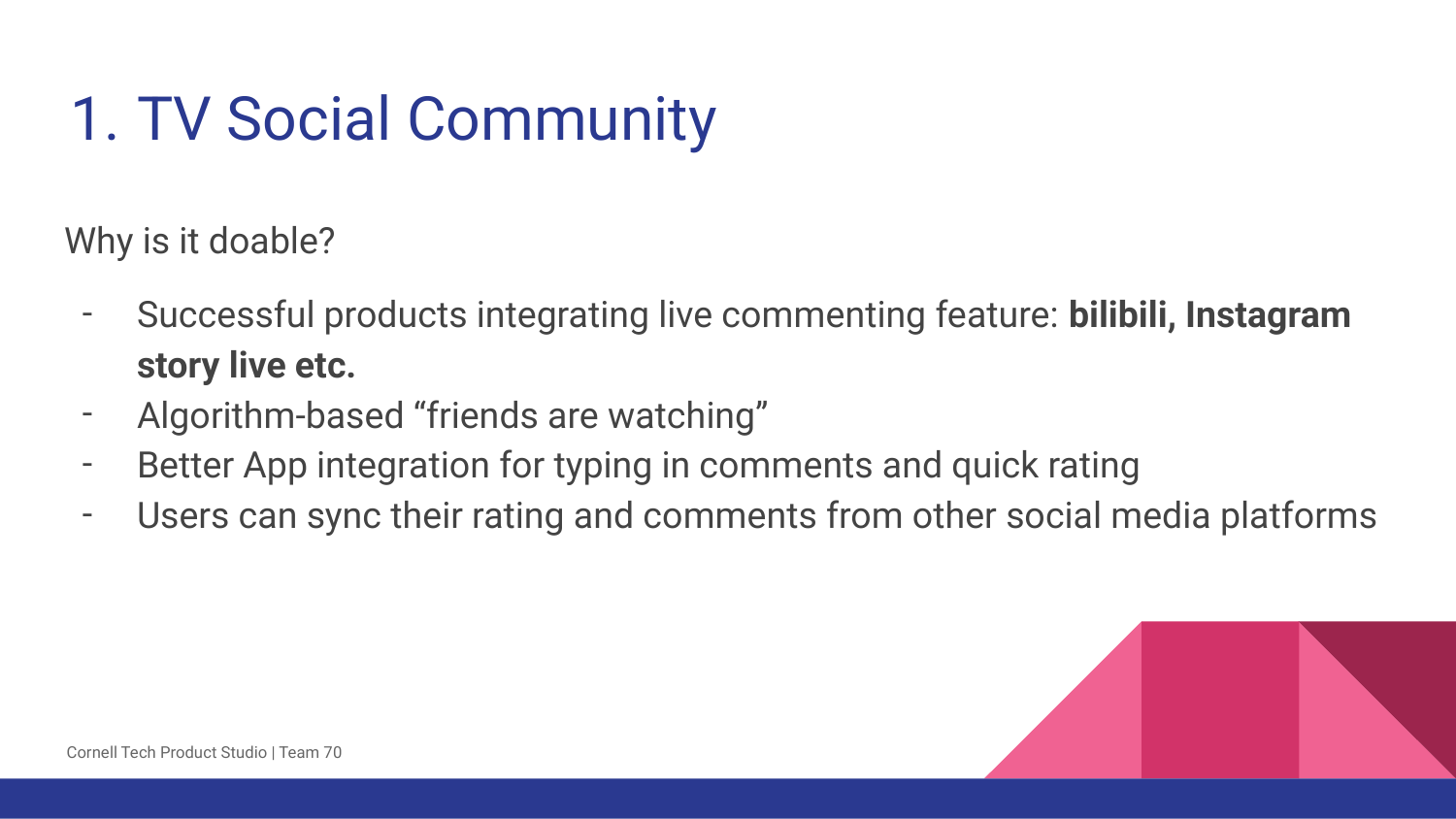

# TV Social Community
Why is it doable?
Successful products integrating live commenting feature: bilibili, Instagram story live etc.
Algorithm-based “friends are watching”
Better App integration for typing in comments and quick rating
Users can sync their rating and comments from other social media platforms